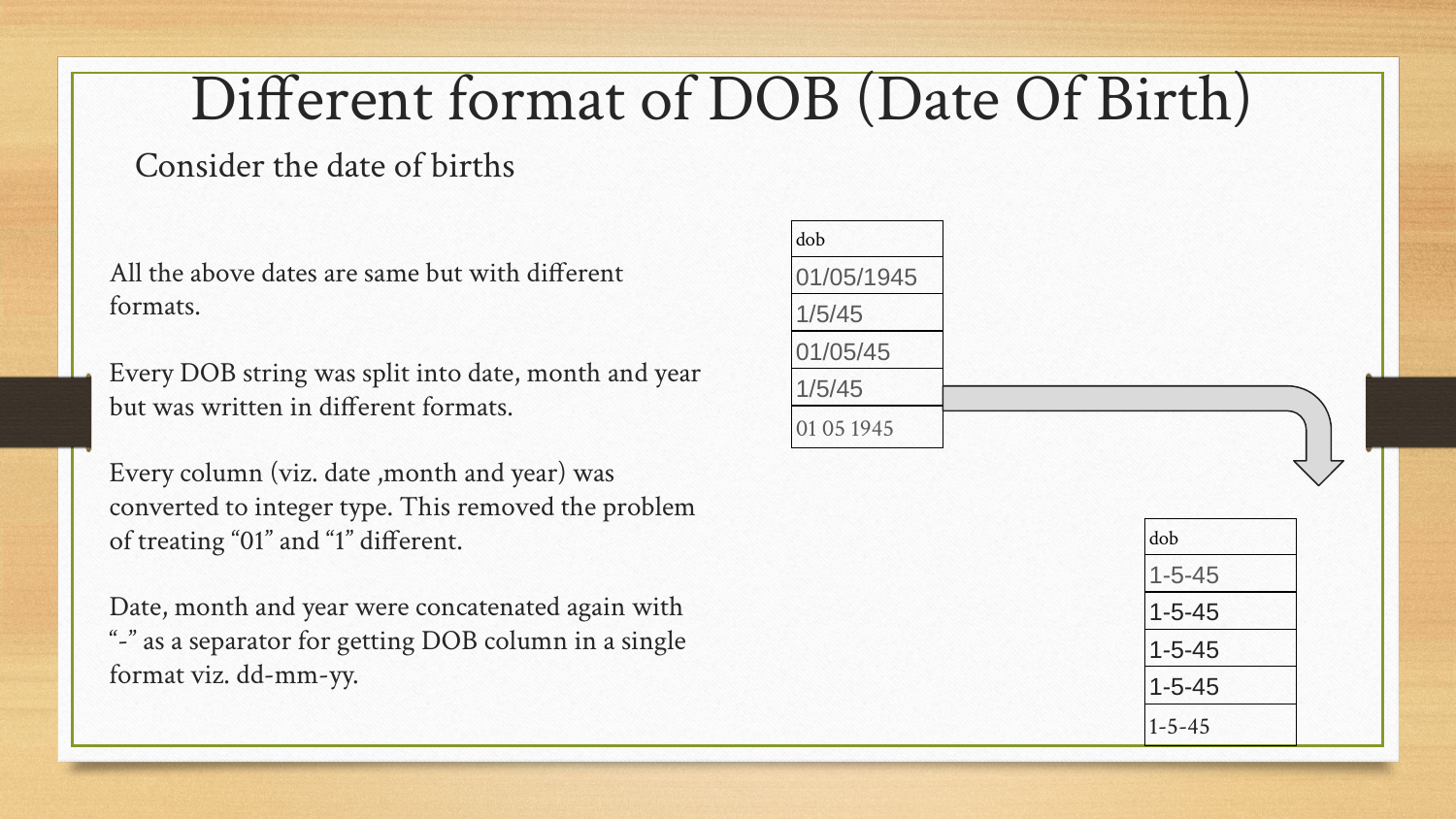

# Different format of DOB (Date Of Birth)
Consider the date of births
| dob |
| --- |
| 01/05/1945 |
| 1/5/45 |
| 01/05/45 |
| 1/5/45 |
| 01 05 1945 |

All the above dates are same but with different formats.
Every DOB string was split into date, month and year but was written in different formats.
Every column (viz. date ,month and year) was converted to integer type. This removed the problem of treating “01” and “1” different.
Date, month and year were concatenated again with “-” as a separator for getting DOB column in a single format viz. dd-mm-yy.
| dob |
| --- |
| 1-5-45 |
| 1-5-45 |
| 1-5-45 |
| 1-5-45 |
| 1-5-45 |